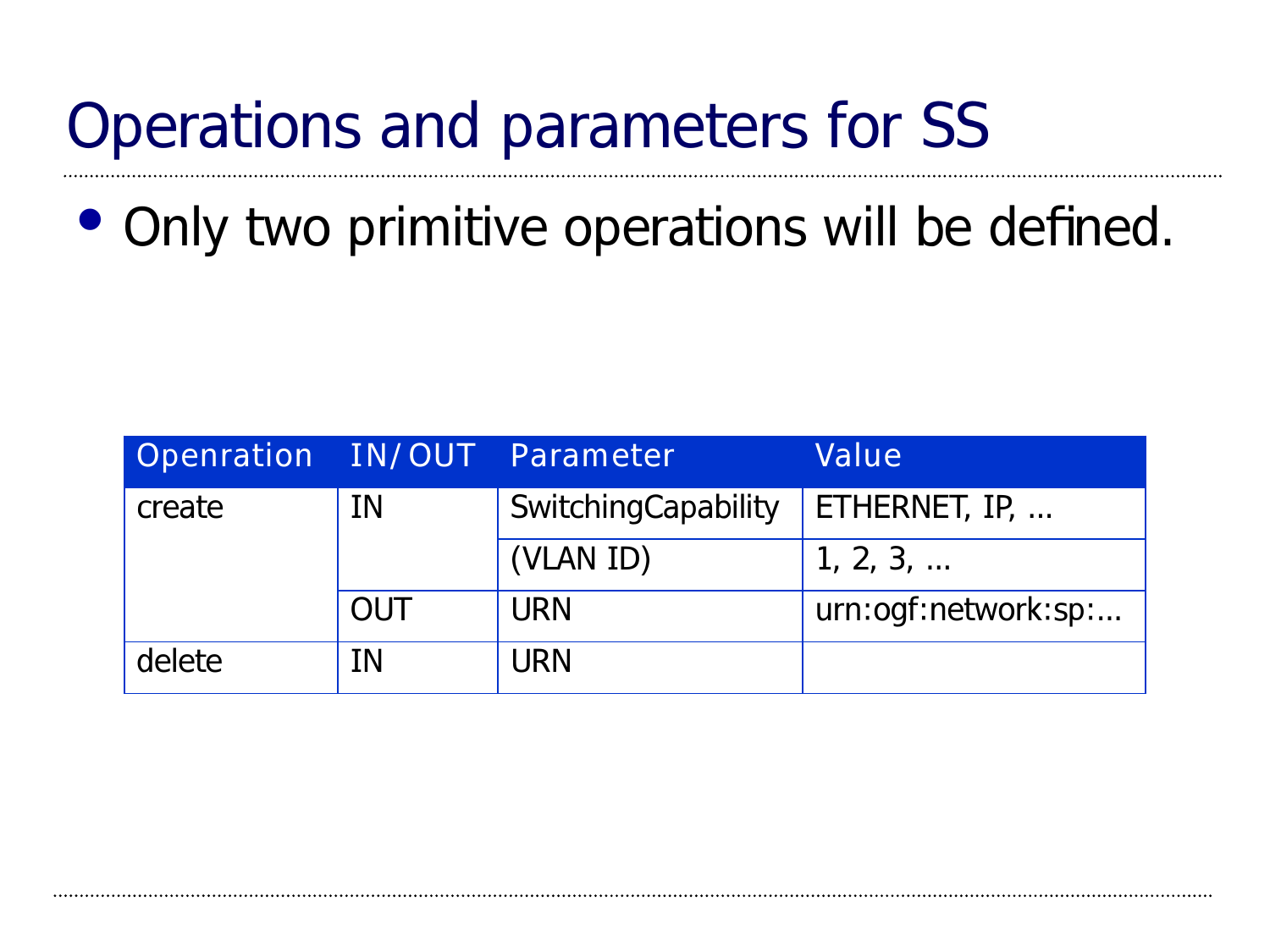

# Operations and parameters for SS
Only two primitive operations will be defined.
| Openration | IN/OUT | Parameter | Value |
| --- | --- | --- | --- |
| create | IN | SwitchingCapability | ETHERNET, IP, … |
|  |  | (VLAN ID) | 1, 2, 3, … |
|  | OUT | URN | urn:ogf:network:sp:… |
| delete | IN | URN |  |